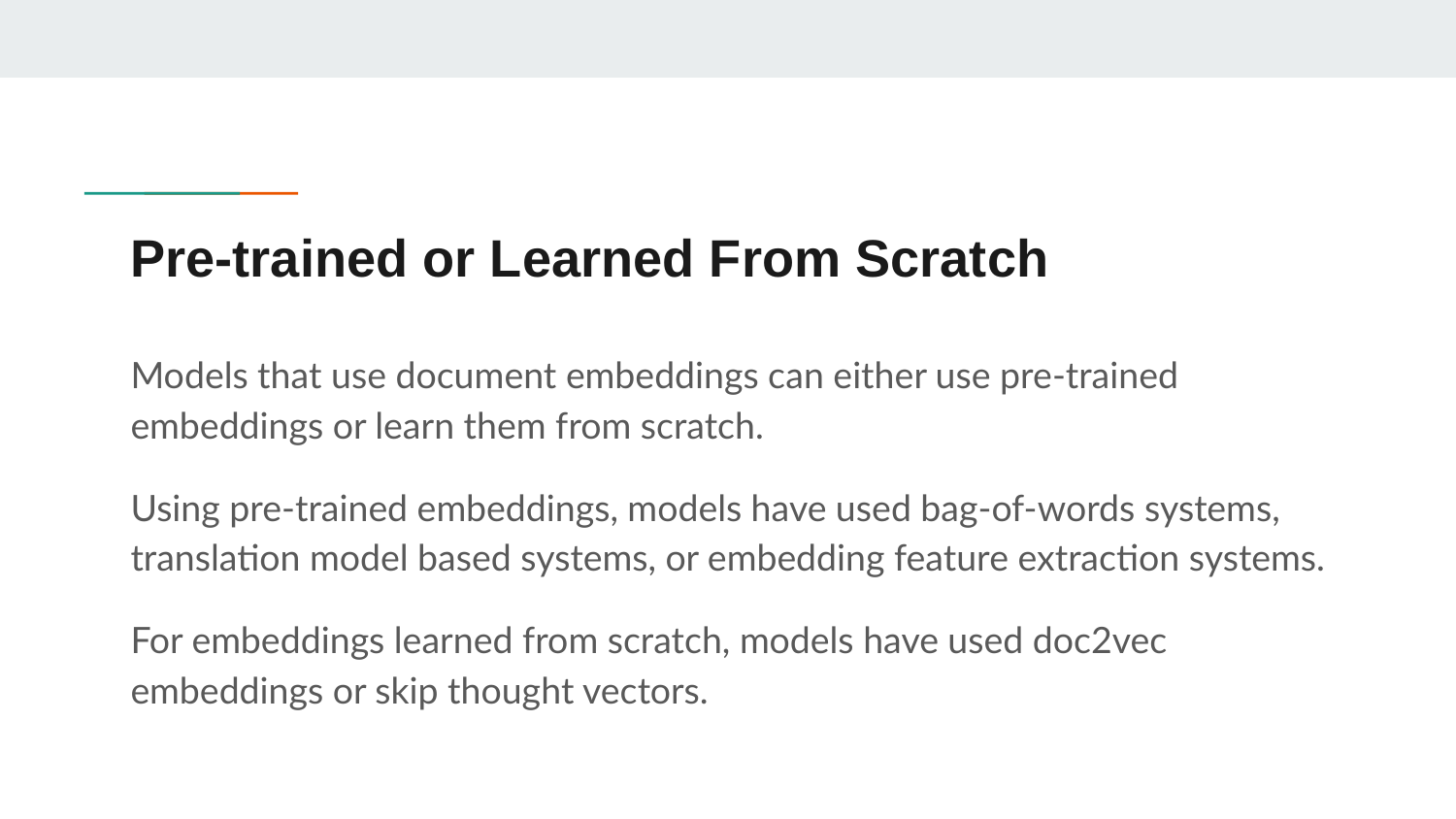

# Pre-trained or Learned From Scratch
Models that use document embeddings can either use pre-trained embeddings or learn them from scratch.
Using pre-trained embeddings, models have used bag-of-words systems, translation model based systems, or embedding feature extraction systems.
For embeddings learned from scratch, models have used doc2vec embeddings or skip thought vectors.